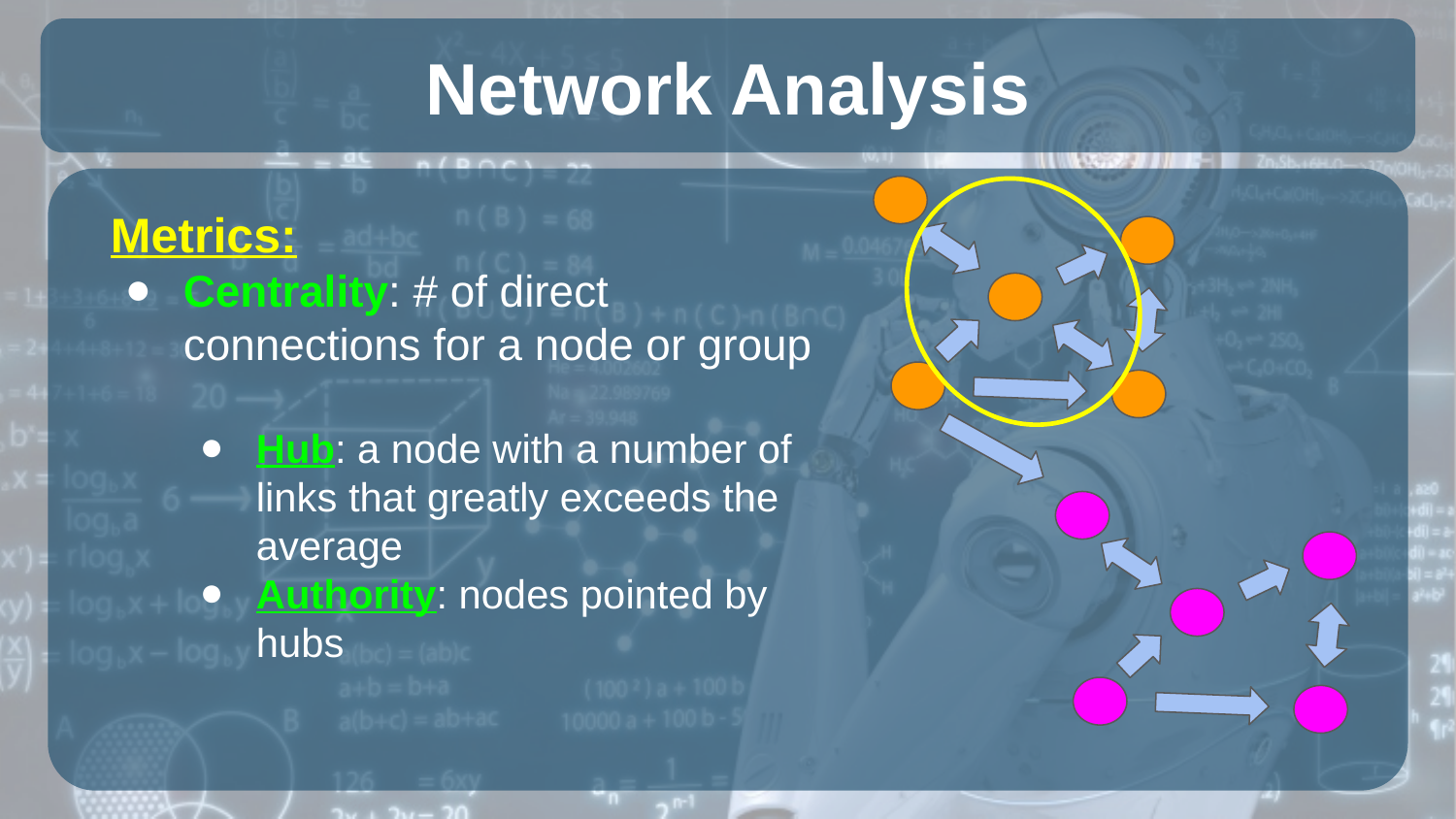

# Network Analysis

Metrics:
Centrality: # of direct connections for a node or group

Hub: a node with a number of links that greatly exceeds the average
Authority: nodes pointed by hubs